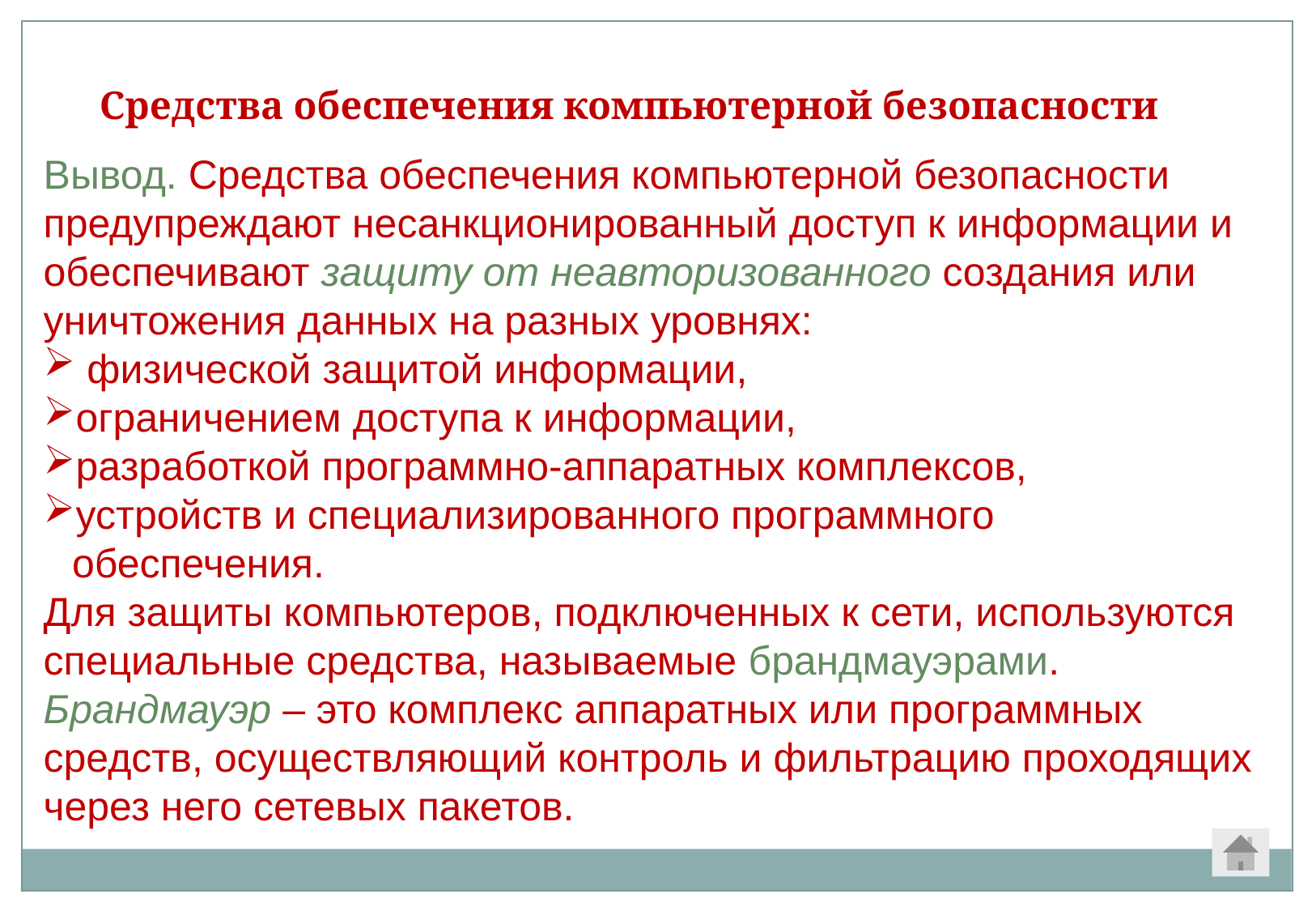

Средства обеспечения компьютерной безопасности
Вывод. Средства обеспечения компьютерной безопасности предупреждают несанкционированный доступ к информации и обеспечивают защиту от неавторизованного создания или уничтожения данных на разных уровнях:
 физической защитой информации,
ограничением доступа к информации,
разработкой программно-аппаратных комплексов,
устройств и специализированного программного обеспечения.
Для защиты компьютеров, подключенных к сети, используются специальные средства, называемые брандмауэрами.
Брандмауэр – это комплекс аппаратных или программных средств, осуществляющий контроль и фильтрацию проходящих через него сетевых пакетов.